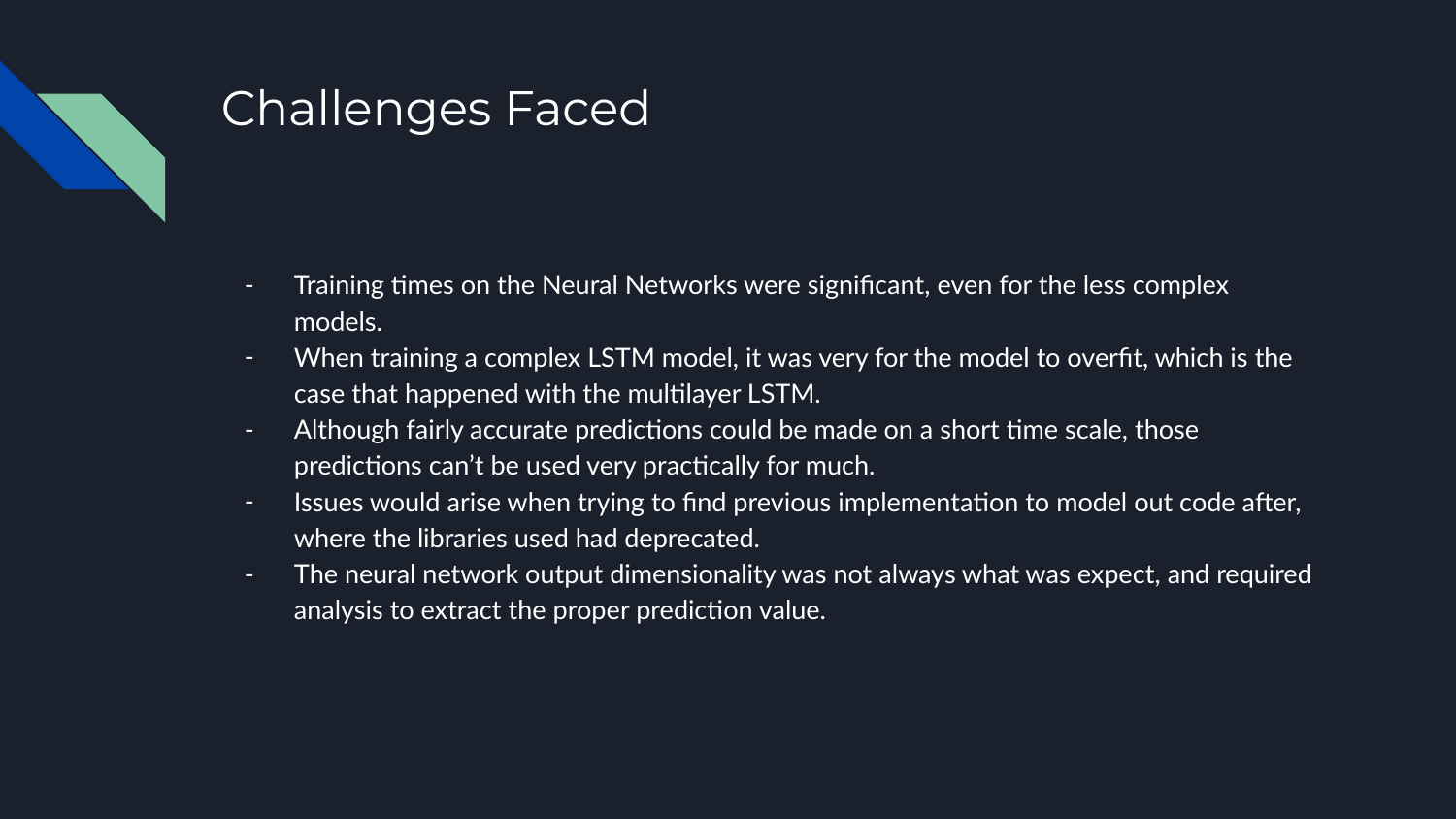

# Challenges Faced
Training times on the Neural Networks were significant, even for the less complex models.
When training a complex LSTM model, it was very for the model to overfit, which is the case that happened with the multilayer LSTM.
Although fairly accurate predictions could be made on a short time scale, those predictions can’t be used very practically for much.
Issues would arise when trying to find previous implementation to model out code after, where the libraries used had deprecated.
The neural network output dimensionality was not always what was expect, and required analysis to extract the proper prediction value.